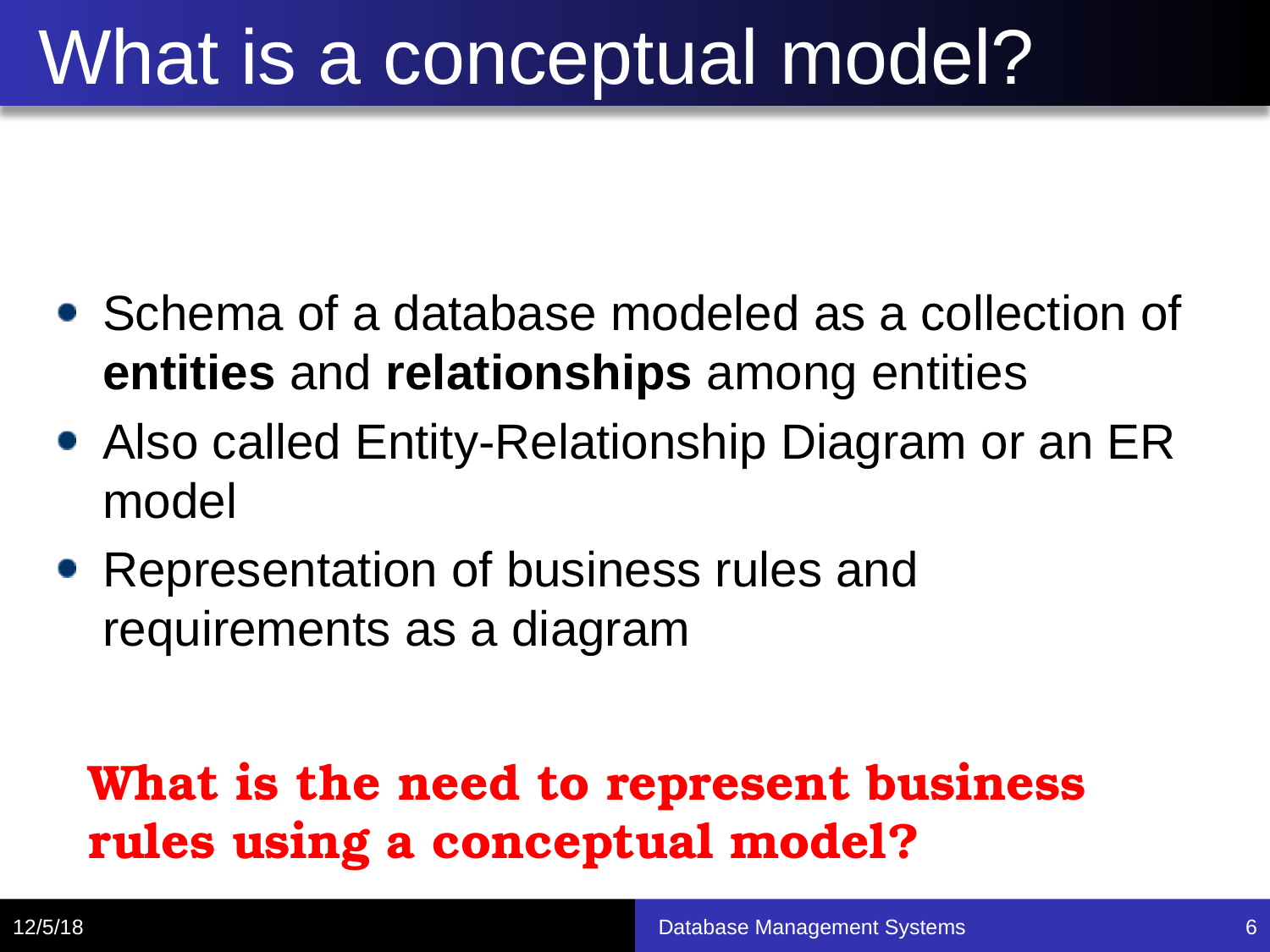

# What is a conceptual model?
Schema of a database modeled as a collection of entities and relationships among entities
Also called Entity-Relationship Diagram or an ER model
Representation of business rules and requirements as a diagram

What is the need to represent business rules using a conceptual model?
12/5/18
Database Management Systems
6